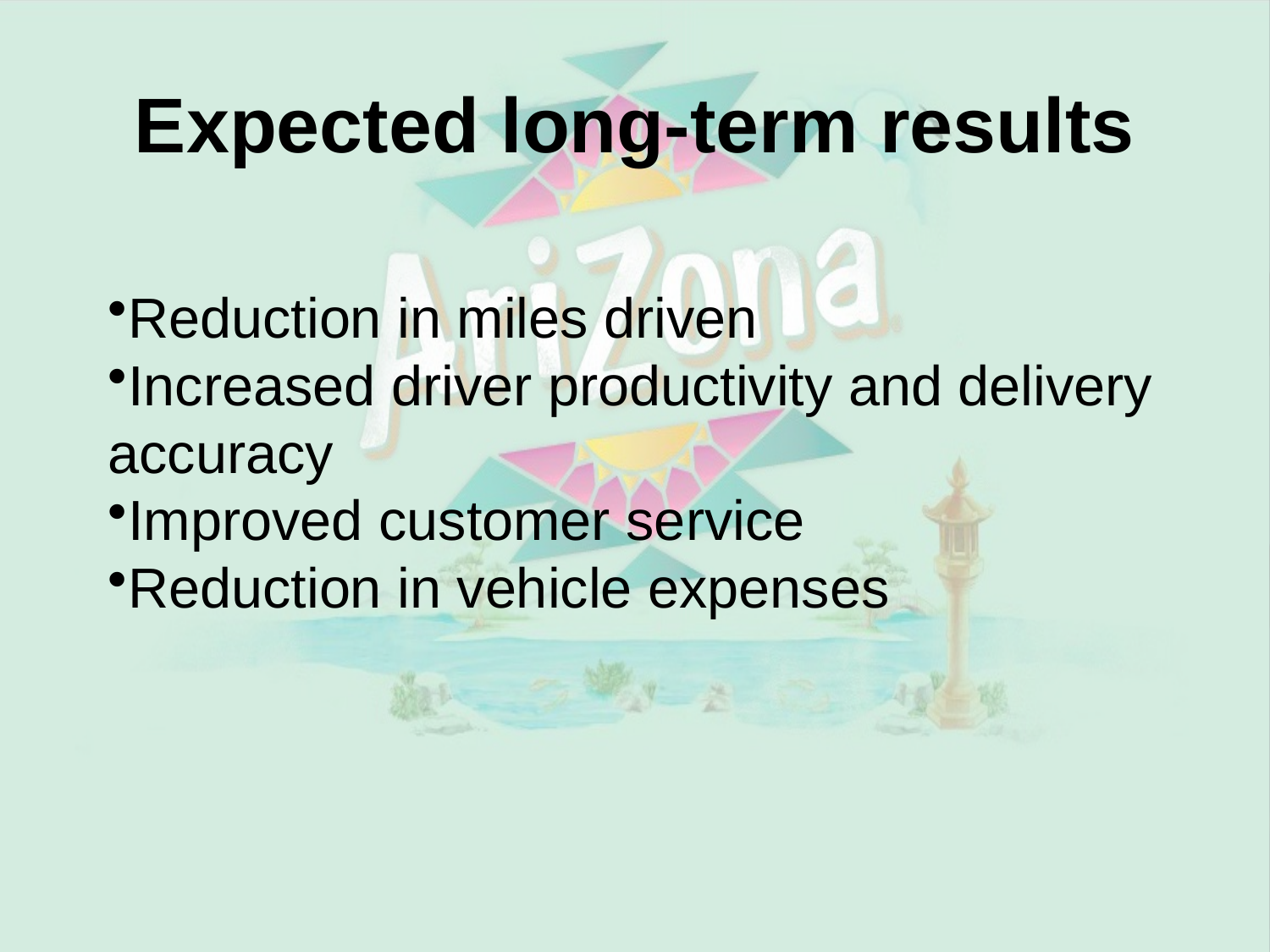

# Expected long-term results
Reduction in miles driven
Increased driver productivity and delivery accuracy
Improved customer service
Reduction in vehicle expenses